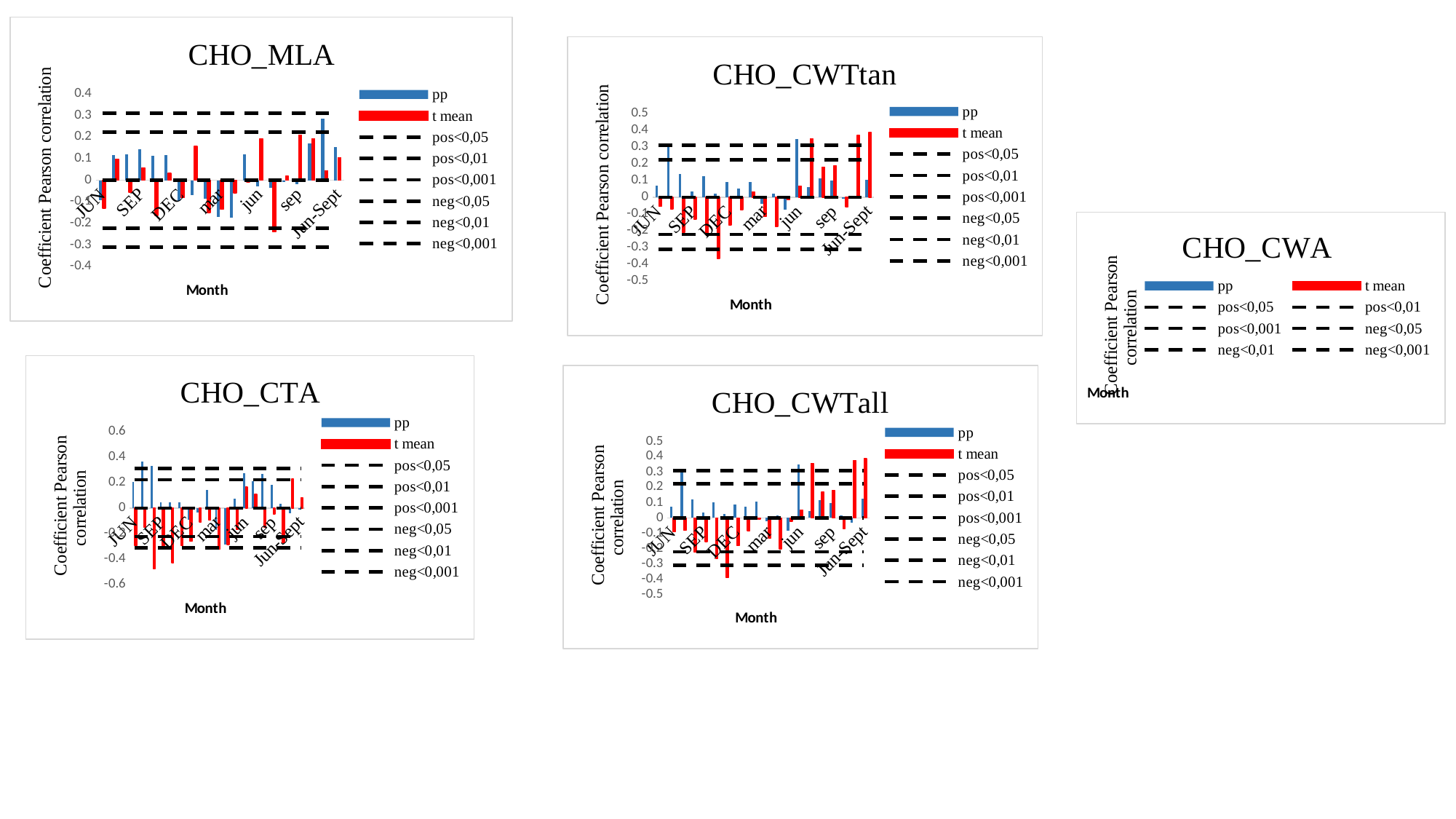

### Chart: CHO_MLA

| Category | pp | t mean | pos<0,05 | pos<0,01 | pos<0,001 | neg<0,05 | neg<0,01 | neg<0,001 |
|---|---|---|---|---|---|---|---|---|
| JUN | -0.09302752481323788 | -0.13037024954165 | 0.222 | 0.31 | 0.0 | -0.222 | -0.31 | 0.0 |
| JUL | 0.1152475006631164 | 0.09776878239685256 | 0.222 | 0.31 | 0.0 | -0.222 | -0.31 | 0.0 |
| AUG | 0.12030026377735167 | -0.05566401503757172 | 0.222 | 0.31 | 0.0 | -0.222 | -0.31 | 0.0 |
| SEP | 0.14456462620907023 | 0.057851029887367886 | 0.222 | 0.31 | 0.0 | -0.222 | -0.31 | 0.0 |
| OCT | 0.11370757396136764 | -0.16473332618476622 | 0.222 | 0.31 | 0.0 | -0.222 | -0.31 | 0.0 |
| NOV | 0.1155709169222649 | 0.03237337994482611 | 0.222 | 0.31 | 0.0 | -0.222 | -0.31 | 0.0 |
| DEC | -0.0974915616303216 | -0.0804735814221104 | 0.222 | 0.31 | 0.0 | -0.222 | -0.31 | 0.0 |
| jan | -0.06817677253338714 | 0.15761754283782586 | 0.222 | 0.31 | 0.0 | -0.222 | -0.31 | 0.0 |
| feb | -0.08537712815570203 | -0.15069810537981246 | 0.222 | 0.31 | 0.0 | -0.222 | -0.31 | 0.0 |
| mar | -0.17024562097426907 | -0.13519451136941588 | 0.222 | 0.31 | 0.0 | -0.222 | -0.31 | 0.0 |
| apr | -0.17554864972612308 | -0.05988688222824122 | 0.222 | 0.31 | 0.0 | -0.222 | -0.31 | 0.0 |
| may | 0.11884256917428482 | -0.009290315089913195 | 0.222 | 0.31 | 0.0 | -0.222 | -0.31 | 0.0 |
| jun | -0.028974364514125567 | 0.19200367499097373 | 0.222 | 0.31 | 0.0 | -0.222 | -0.31 | 0.0 |
| jul | -0.03555606069409705 | -0.23921105155364306 | 0.222 | 0.31 | 0.0 | -0.222 | -0.31 | 0.0 |
| aug | -0.007148737186507459 | 0.018623975576203405 | 0.222 | 0.31 | 0.0 | -0.222 | -0.31 | 0.0 |
| sep | -0.01820414208923437 | 0.2097627519932932 | 0.222 | 0.31 | 0.0 | -0.222 | -0.31 | 0.0 |
| oct | 0.171117989600875 | 0.19326100074310787 | 0.222 | 0.31 | 0.0 | -0.222 | -0.31 | 0.0 |
| Jun-Jul | 0.28592119718264797 | 0.04436497362097439 | 0.222 | 0.31 | 0.0 | -0.222 | -0.31 | 0.0 |
| Jun-Sept | 0.1525701604081499 | 0.10555763743667976 | 0.222 | 0.31 | 0.0 | -0.222 | -0.31 | 0.0 |

### Chart: CHO_CWTtan

| Category | pp | t mean | pos<0,05 | pos<0,01 | pos<0,001 | neg<0,05 | neg<0,01 | neg<0,001 |
|---|---|---|---|---|---|---|---|---|
| JUN | 0.06716224991413924 | -0.05446957151017071 | 0.222 | 0.31 | 0.0 | -0.222 | -0.31 | 0.0 |
| JUL | 0.3038328960254228 | -0.06909904224516457 | 0.222 | 0.31 | 0.0 | -0.222 | -0.31 | 0.0 |
| AUG | 0.13639252132800656 | -0.20815832558210978 | 0.222 | 0.31 | 0.0 | -0.222 | -0.31 | 0.0 |
| SEP | 0.03275432400580534 | -0.1309173283826358 | 0.222 | 0.31 | 0.0 | -0.222 | -0.31 | 0.0 |
| OCT | 0.12293165715256153 | -0.22453821802317858 | 0.222 | 0.31 | 0.0 | -0.222 | -0.31 | 0.0 |
| NOV | 0.019947646487890276 | -0.3651442131275187 | 0.222 | 0.31 | 0.0 | -0.222 | -0.31 | 0.0 |
| DEC | 0.0917655541757083 | -0.16519519979122552 | 0.222 | 0.31 | 0.0 | -0.222 | -0.31 | 0.0 |
| jan | 0.04936378473706371 | -0.07493455576265151 | 0.222 | 0.31 | 0.0 | -0.222 | -0.31 | 0.0 |
| feb | 0.08896492616691089 | 0.03188791587908452 | 0.222 | 0.31 | 0.0 | -0.222 | -0.31 | 0.0 |
| mar | -0.03795751560814978 | -0.11595592516236533 | 0.222 | 0.31 | 0.0 | -0.222 | -0.31 | 0.0 |
| apr | 0.021494605894377985 | -0.17327694201795152 | 0.222 | 0.31 | 0.0 | -0.222 | -0.31 | 0.0 |
| may | -0.07631586437460802 | -0.015586145257265038 | 0.222 | 0.31 | 0.0 | -0.222 | -0.31 | 0.0 |
| jun | 0.3482518730185293 | 0.06598079214034544 | 0.222 | 0.31 | 0.0 | -0.222 | -0.31 | 0.0 |
| jul | 0.058164021389426564 | 0.3481724347793287 | 0.222 | 0.31 | 0.0 | -0.222 | -0.31 | 0.0 |
| aug | 0.1119417393517909 | 0.17941428902820764 | 0.222 | 0.31 | 0.0 | -0.222 | -0.31 | 0.0 |
| sep | 0.09977723891223914 | 0.18758183527275782 | 0.222 | 0.31 | 0.0 | -0.222 | -0.31 | 0.0 |
| oct | -0.009095357146536002 | -0.05789135206911065 | 0.222 | 0.31 | 0.0 | -0.222 | -0.31 | 0.0 |
| Jun-Jul | -0.003944368173344261 | 0.368678361476166 | 0.222 | 0.31 | 0.0 | -0.222 | -0.31 | 0.0 |
| Jun-Sept | 0.1038245014242454 | 0.38651499208529577 | 0.222 | 0.31 | 0.0 | -0.222 | -0.31 | 0.0 |

### Chart: CHO_CWA

| Category | pp | t mean | pos<0,05 | pos<0,01 | pos<0,001 | neg<0,05 | neg<0,01 | neg<0,001 |
|---|---|---|---|---|---|---|---|---|
| JUN | -0.014873174859335533 | -0.21520149755873288 | 0.222 | 0.31 | 0.0 | -0.222 | -0.31 | 0.0 |
| JUL | 0.24809505291352957 | -0.05137733008610966 | 0.222 | 0.31 | 0.0 | -0.222 | -0.31 | 0.0 |
| AUG | 0.09012164819024675 | -0.24630341601247954 | 0.222 | 0.31 | 0.0 | -0.222 | -0.31 | 0.0 |
| SEP | 0.08377429402173124 | -0.08146338283967788 | 0.222 | 0.31 | 0.0 | -0.222 | -0.31 | 0.0 |
| OCT | 0.16667162085074266 | -0.11780849202214135 | 0.222 | 0.31 | 0.0 | -0.222 | -0.31 | 0.0 |
| NOV | 0.13111287228385174 | -0.17452538000372111 | 0.222 | 0.31 | 0.0 | -0.222 | -0.31 | 0.0 |
| DEC | -0.0374243454388886 | -0.07288733941908174 | 0.222 | 0.31 | 0.0 | -0.222 | -0.31 | 0.0 |
| jan | 0.054816504068604444 | -0.00654247445146892 | 0.222 | 0.31 | 0.0 | -0.222 | -0.31 | 0.0 |
| feb | 0.047635386472500665 | -0.03161962330261305 | 0.222 | 0.31 | 0.0 | -0.222 | -0.31 | 0.0 |
| mar | -0.02533770805703826 | -0.2722794532548297 | 0.222 | 0.31 | 0.0 | -0.222 | -0.31 | 0.0 |
| apr | 0.022709485645873804 | -0.14512314519499056 | 0.222 | 0.31 | 0.0 | -0.222 | -0.31 | 0.0 |
| may | 0.07771353651850117 | -0.023893272660703888 | 0.222 | 0.31 | 0.0 | -0.222 | -0.31 | 0.0 |
| jun | 0.2774844452534519 | 0.0721383265078064 | 0.222 | 0.31 | 0.0 | -0.222 | -0.31 | 0.0 |
| jul | 0.03520527567517233 | 0.18538596725699336 | 0.222 | 0.31 | 0.0 | -0.222 | -0.31 | 0.0 |
| aug | 0.03467126081666329 | 0.155056596149127 | 0.222 | 0.31 | 0.0 | -0.222 | -0.31 | 0.0 |
| sep | 0.11452253086333408 | 0.15625332268688027 | 0.222 | 0.31 | 0.0 | -0.222 | -0.31 | 0.0 |
| oct | 0.0566461559369598 | -0.030548383925173134 | 0.222 | 0.31 | 0.0 | -0.222 | -0.31 | 0.0 |
| Jun-Jul | 0.07746151216953659 | 0.20164278064883856 | 0.222 | 0.31 | 0.0 | -0.222 | -0.31 | 0.0 |
| Jun-Sept | 0.14252228110321596 | 0.2437989858624093 | 0.222 | 0.31 | 0.0 | -0.222 | -0.31 | 0.0 |

### Chart: CHO_CTA

| Category | pp | t mean | pos<0,05 | pos<0,01 | pos<0,001 | neg<0,05 | neg<0,01 | neg<0,001 |
|---|---|---|---|---|---|---|---|---|
| JUN | 0.20588839655902857 | -0.2942641790360777 | 0.222 | 0.31 | 0.0 | -0.222 | -0.31 | 0.0 |
| JUL | 0.36716102208781176 | -0.151035510473003 | 0.222 | 0.31 | 0.0 | -0.222 | -0.31 | 0.0 |
| AUG | 0.3302885668648478 | -0.4732433738955662 | 0.222 | 0.31 | 0.0 | -0.222 | -0.31 | 0.0 |
| SEP | 0.04431593449173946 | -0.2947532993161395 | 0.222 | 0.31 | 0.0 | -0.222 | -0.31 | 0.0 |
| OCT | 0.04617588809687553 | -0.4287296638242437 | 0.222 | 0.31 | 0.0 | -0.222 | -0.31 | 0.0 |
| NOV | 0.046654059776388146 | -0.29179841815752455 | 0.222 | 0.31 | 0.0 | -0.222 | -0.31 | 0.0 |
| DEC | -0.09395949669592622 | -0.2595761144388311 | 0.222 | 0.31 | 0.0 | -0.222 | -0.31 | 0.0 |
| jan | -0.03212338221331165 | -0.10751521409912486 | 0.222 | 0.31 | 0.0 | -0.222 | -0.31 | 0.0 |
| feb | 0.14312682113573286 | -0.09250512319721119 | 0.222 | 0.31 | 0.0 | -0.222 | -0.31 | 0.0 |
| mar | -0.1730093502268119 | -0.3218472926110376 | 0.222 | 0.31 | 0.0 | -0.222 | -0.31 | 0.0 |
| apr | -0.287490485360735 | -0.28564669135236925 | 0.222 | 0.31 | 0.0 | -0.222 | -0.31 | 0.0 |
| may | 0.07220897312015141 | -0.1657415829620677 | 0.222 | 0.31 | 0.0 | -0.222 | -0.31 | 0.0 |
| jun | 0.2760918340257583 | 0.1641571178902626 | 0.222 | 0.31 | 0.0 | -0.222 | -0.31 | 0.0 |
| jul | 0.2136135771518694 | 0.10909521270873584 | 0.222 | 0.31 | 0.0 | -0.222 | -0.31 | 0.0 |
| aug | 0.2672223422548764 | -0.1512114282394246 | 0.222 | 0.31 | 0.0 | -0.222 | -0.31 | 0.0 |
| sep | 0.18070226040938578 | -0.04522455262993384 | 0.222 | 0.31 | 0.0 | -0.222 | -0.31 | 0.0 |
| oct | 0.03172351018845858 | -0.27014119582406954 | 0.222 | 0.31 | 0.0 | -0.222 | -0.31 | 0.0 |
| Jun-Jul | -0.042455286032811713 | 0.22970082494103977 | 0.222 | 0.31 | 0.0 | -0.222 | -0.31 | 0.0 |
| Jun-Sept | -0.012796036312566761 | 0.07981566456876124 | 0.222 | 0.31 | 0.0 | -0.222 | -0.31 | 0.0 |

### Chart: CHO_CWTall

| Category | pp | t mean | pos<0,05 | pos<0,01 | pos<0,001 | neg<0,05 | neg<0,01 | neg<0,001 |
|---|---|---|---|---|---|---|---|---|
| JUN | 0.07469293815661777 | -0.09028286844349269 | 0.222 | 0.31 | 0.0 | -0.222 | -0.31 | 0.0 |
| JUL | 0.3115218715558606 | -0.08114441606034876 | 0.222 | 0.31 | 0.0 | -0.222 | -0.31 | 0.0 |
| AUG | 0.12042293629580801 | -0.22296610863165925 | 0.222 | 0.31 | 0.0 | -0.222 | -0.31 | 0.0 |
| SEP | 0.03334229132947485 | -0.15376864527158524 | 0.222 | 0.31 | 0.0 | -0.222 | -0.31 | 0.0 |
| OCT | 0.10337440843139122 | -0.2649875859039764 | 0.222 | 0.31 | 0.0 | -0.222 | -0.31 | 0.0 |
| NOV | 0.024211784454422583 | -0.3912326812720649 | 0.222 | 0.31 | 0.0 | -0.222 | -0.31 | 0.0 |
| DEC | 0.0852636645554855 | -0.18171509968551455 | 0.222 | 0.31 | 0.0 | -0.222 | -0.31 | 0.0 |
| jan | 0.07090064126699622 | -0.08322079113317415 | 0.222 | 0.31 | 0.0 | -0.222 | -0.31 | 0.0 |
| feb | 0.10512874840595463 | -0.006351432775680223 | 0.222 | 0.31 | 0.0 | -0.222 | -0.31 | 0.0 |
| mar | -0.02035890515570037 | -0.13178508398050798 | 0.222 | 0.31 | 0.0 | -0.222 | -0.31 | 0.0 |
| apr | 0.013882285920431475 | -0.20239380697506365 | 0.222 | 0.31 | 0.0 | -0.222 | -0.31 | 0.0 |
| may | -0.0817448591627314 | -0.02173170167531206 | 0.222 | 0.31 | 0.0 | -0.222 | -0.31 | 0.0 |
| jun | 0.3482979050159025 | 0.05171320409067922 | 0.222 | 0.31 | 0.0 | -0.222 | -0.31 | 0.0 |
| jul | 0.04651410808598912 | 0.35608371664369803 | 0.222 | 0.31 | 0.0 | -0.222 | -0.31 | 0.0 |
| aug | 0.11503218682132317 | 0.16955505626360495 | 0.222 | 0.31 | 0.0 | -0.222 | -0.31 | 0.0 |
| sep | 0.09747450894987308 | 0.17940524472104294 | 0.222 | 0.31 | 0.0 | -0.222 | -0.31 | 0.0 |
| oct | 0.01816223561849646 | -0.06996298645832784 | 0.222 | 0.31 | 0.0 | -0.222 | -0.31 | 0.0 |
| Jun-Jul | -0.03111346338328656 | 0.3743592892697592 | 0.222 | 0.31 | 0.0 | -0.222 | -0.31 | 0.0 |
| Jun-Sept | 0.12637805355168336 | 0.3860519576353015 | 0.222 | 0.31 | 0.0 | -0.222 | -0.31 | 0.0 |